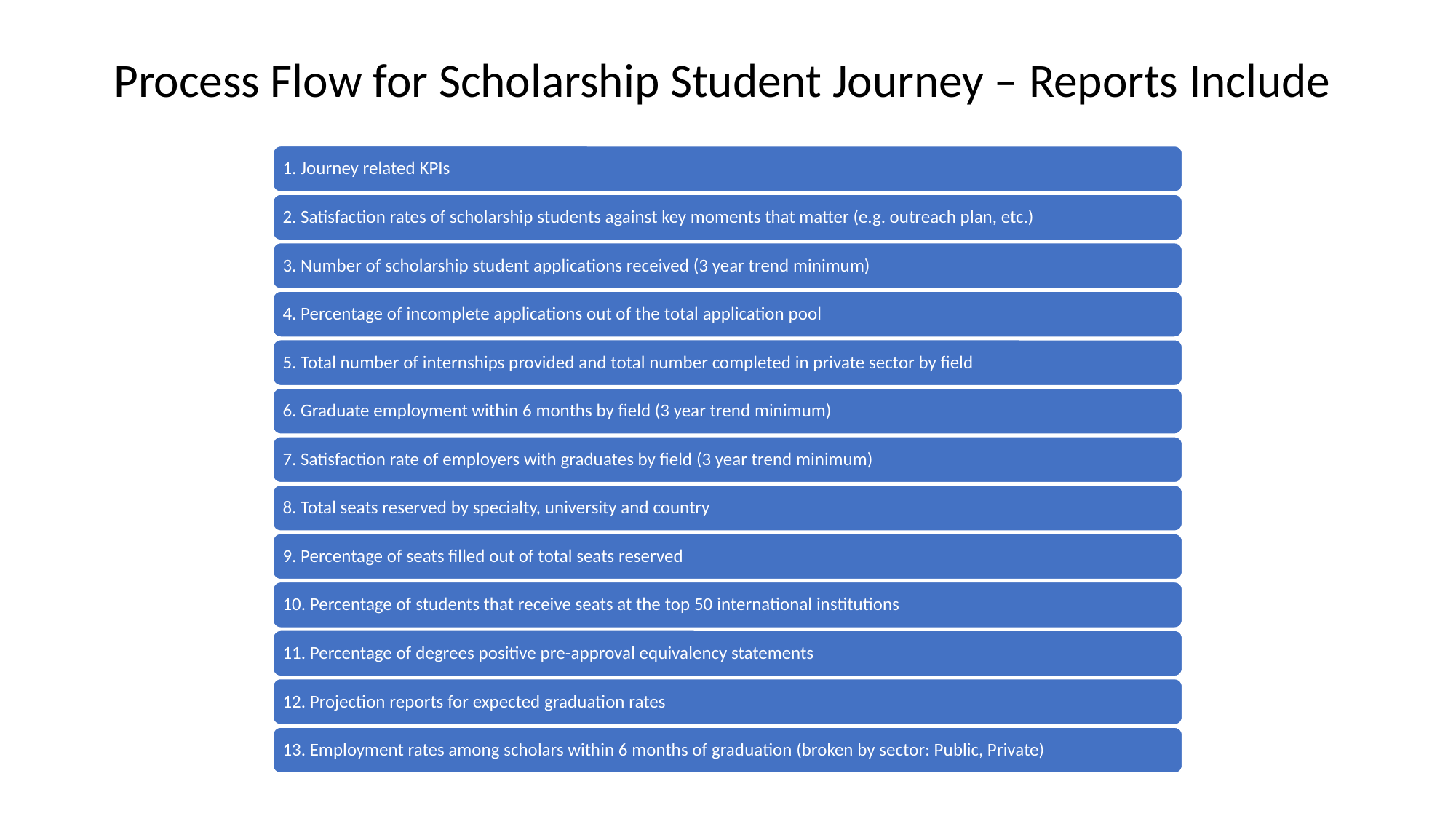

Process Flow for Scholarship Student Journey – Reports Include
1. Journey related KPIs
2. Satisfaction rates of scholarship students against key moments that matter (e.g. outreach plan, etc.)
3. Number of scholarship student applications received (3 year trend minimum)
4. Percentage of incomplete applications out of the total application pool
5. Total number of internships provided and total number completed in private sector by field
6. Graduate employment within 6 months by field (3 year trend minimum)
7. Satisfaction rate of employers with graduates by field (3 year trend minimum)
8. Total seats reserved by specialty, university and country
9. Percentage of seats filled out of total seats reserved
10. Percentage of students that receive seats at the top 50 international institutions
11. Percentage of degrees positive pre-approval equivalency statements
12. Projection reports for expected graduation rates
13. Employment rates among scholars within 6 months of graduation (broken by sector: Public, Private)